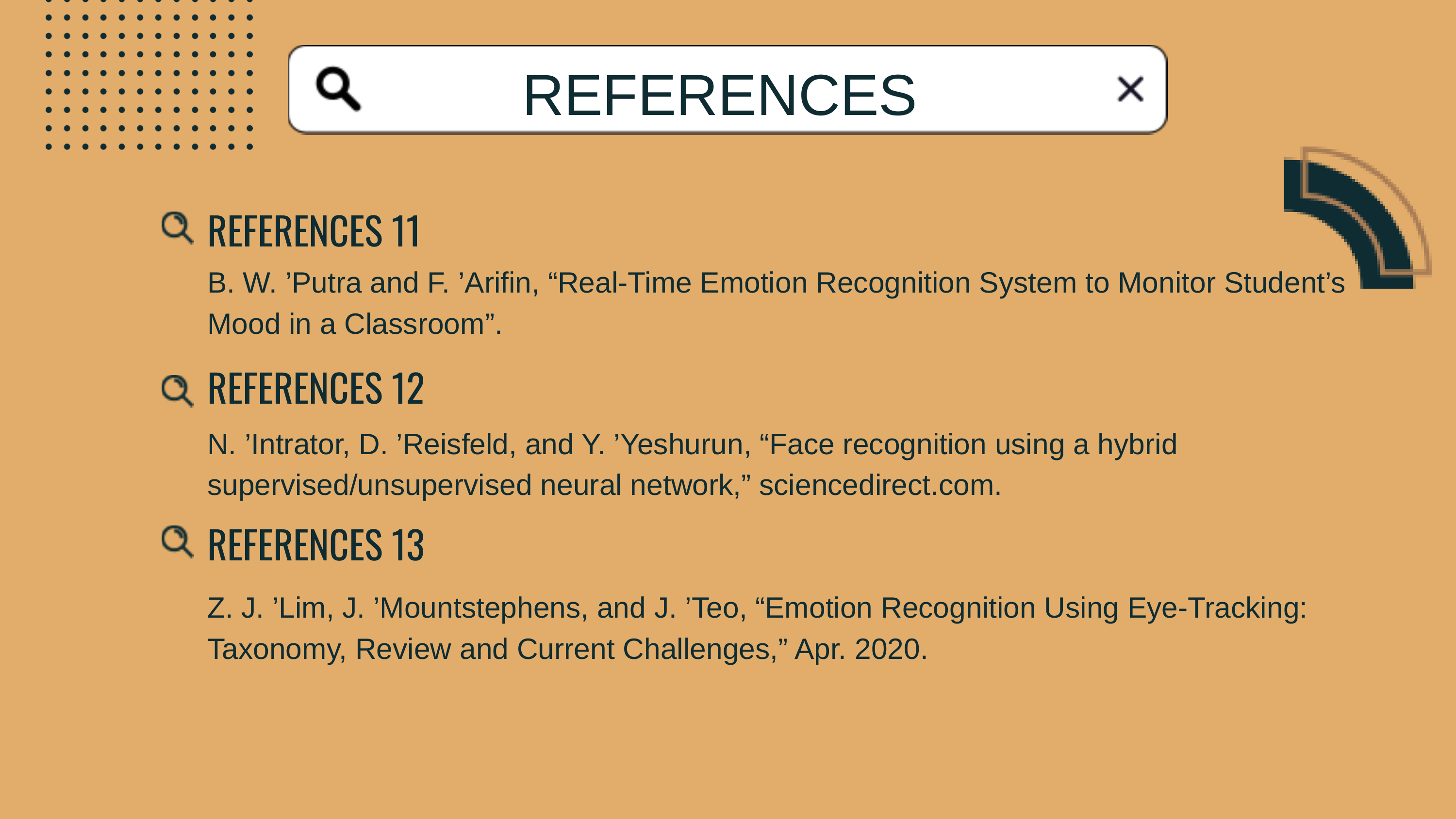

REFERENCES

REFERENCES 11

B. W. ’Putra and F. ’Arifin, “Real-Time Emotion Recognition System to Monitor Student’s Mood in a Classroom”.
REFERENCES 12

N. ’Intrator, D. ’Reisfeld, and Y. ’Yeshurun, “Face recognition using a hybrid supervised/unsupervised neural network,” sciencedirect.com.
REFERENCES 13

Z. J. ’Lim, J. ’Mountstephens, and J. ’Teo, “Emotion Recognition Using Eye-Tracking: Taxonomy, Review and Current Challenges,” Apr. 2020.